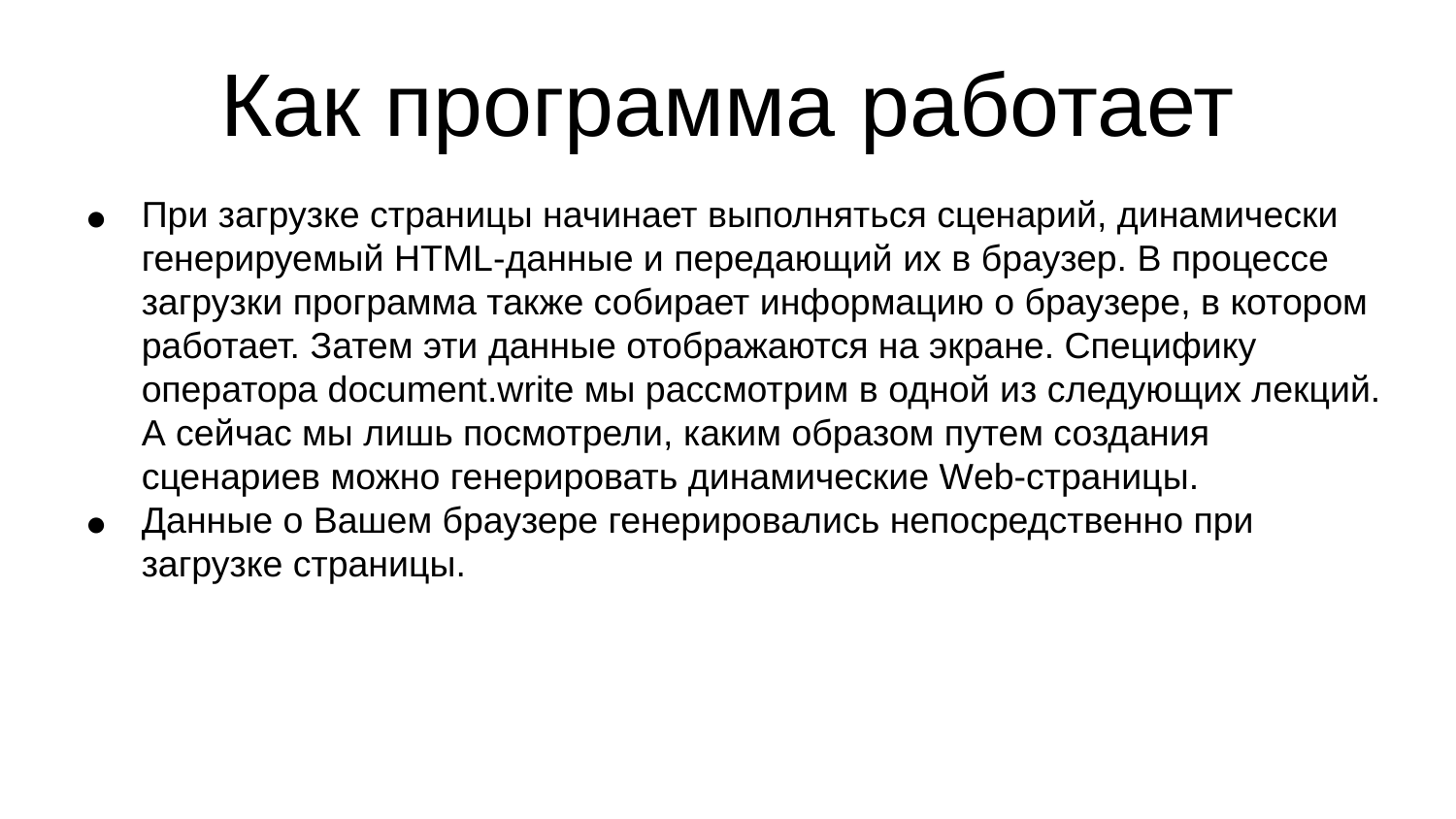

Как программа работает
При загрузке страницы начинает выполняться сценарий, динамически генерируемый HTML-данные и передающий их в браузер. В процессе загрузки программа также собирает информацию о браузере, в котором работает. Затем эти данные отображаются на экране. Специфику оператора document.write мы рассмотрим в одной из следующих лекций. А сейчас мы лишь посмотрели, каким образом путем создания сценариев можно генерировать динамические Wеb-страницы.
Данные о Вашем браузере генерировались непосредственно при загрузке страницы.